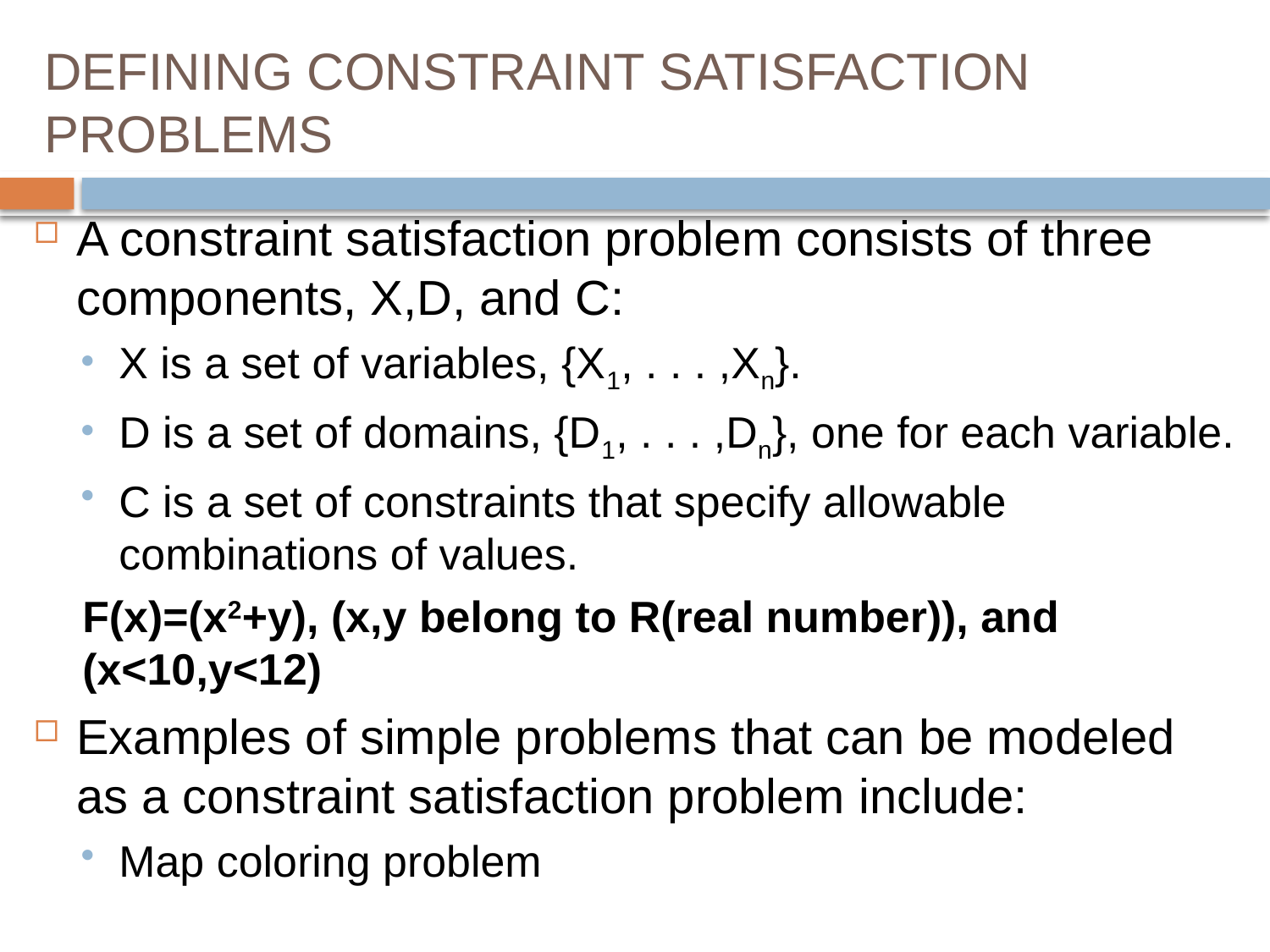

# DEFINING CONSTRAINT SATISFACTION PROBLEMS
A constraint satisfaction problem consists of three components, X,D, and C:
X is a set of variables, {X1, . . . ,Xn}.
D is a set of domains, {D1, . . . ,Dn}, one for each variable.
C is a set of constraints that specify allowable combinations of values.
F(x)=(x2+y), (x,y belong to R(real number)), and (x<10,y<12)
Examples of simple problems that can be modeled as a constraint satisfaction problem include:
Map coloring problem